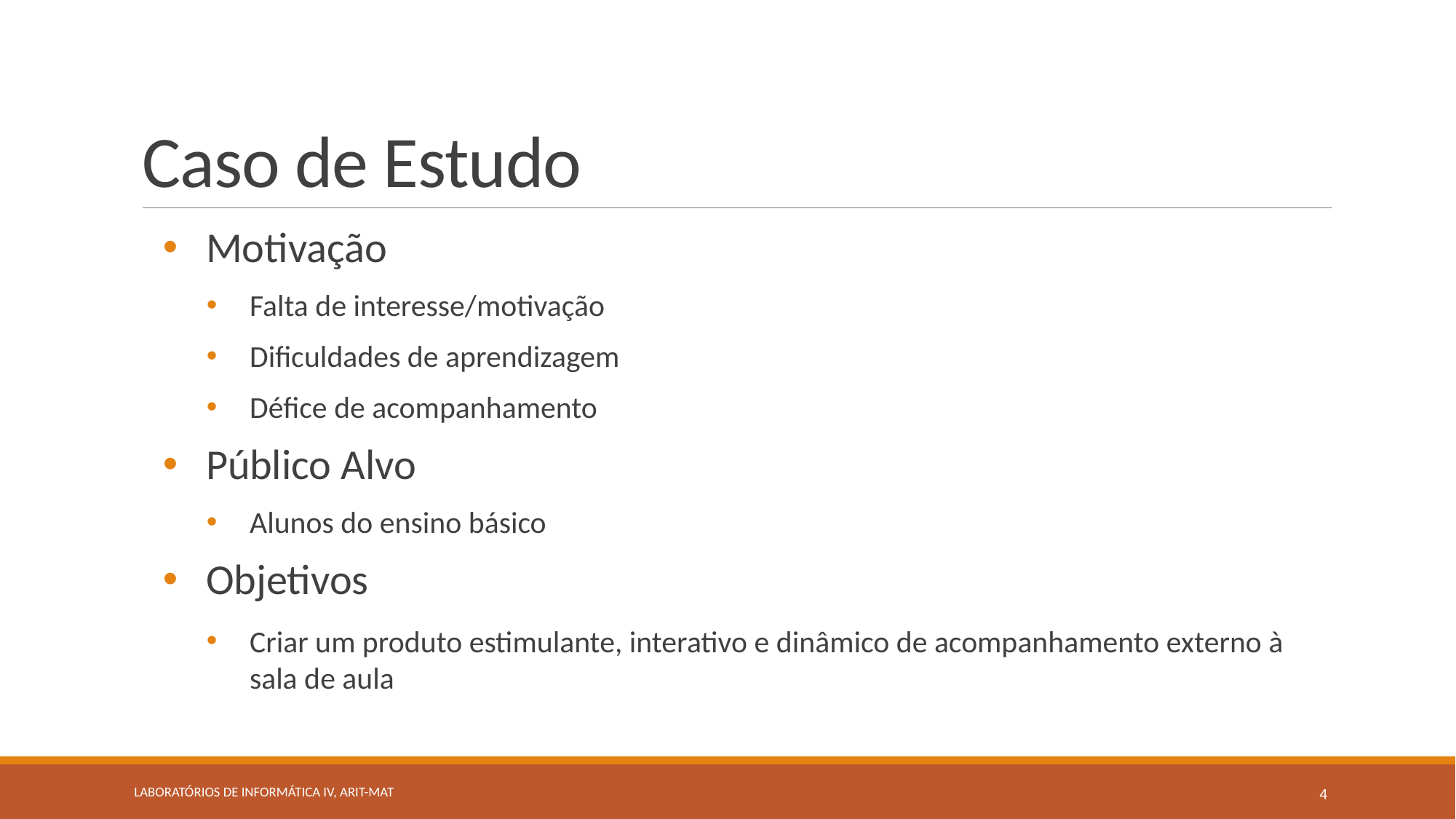

# Caso de Estudo
Motivação
Falta de interesse/motivação
Dificuldades de aprendizagem
Défice de acompanhamento
Público Alvo
Alunos do ensino básico
Objetivos
Criar um produto estimulante, interativo e dinâmico de acompanhamento externo à sala de aula

Laboratórios de Informática IV, ARIT-MAT
4